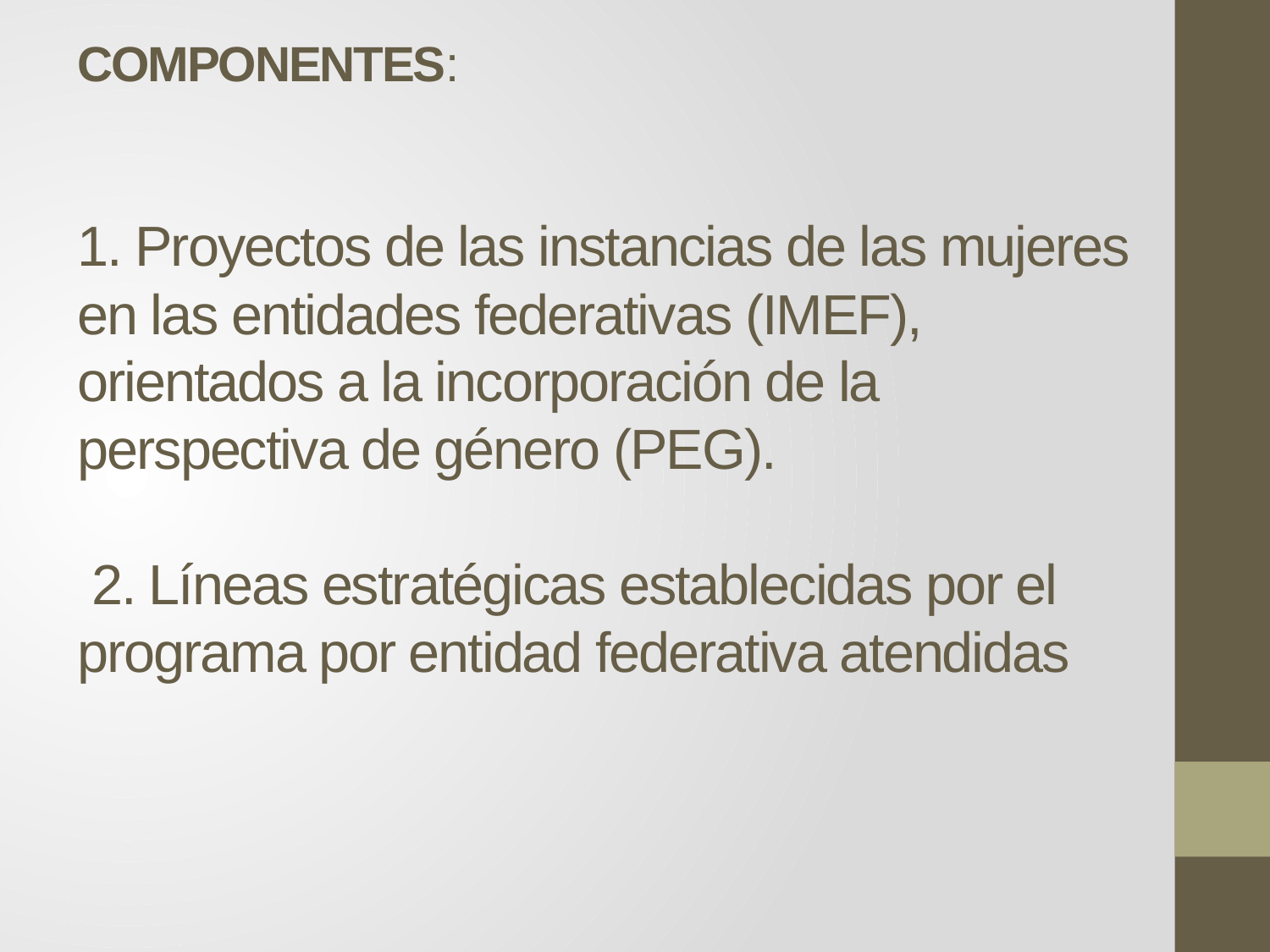

# Componentes: 1. Proyectos de las instancias de las mujeres en las entidades federativas (IMEF), orientados a la incorporación de la perspectiva de género (PEG). 2. Líneas estratégicas establecidas por el programa por entidad federativa atendidas